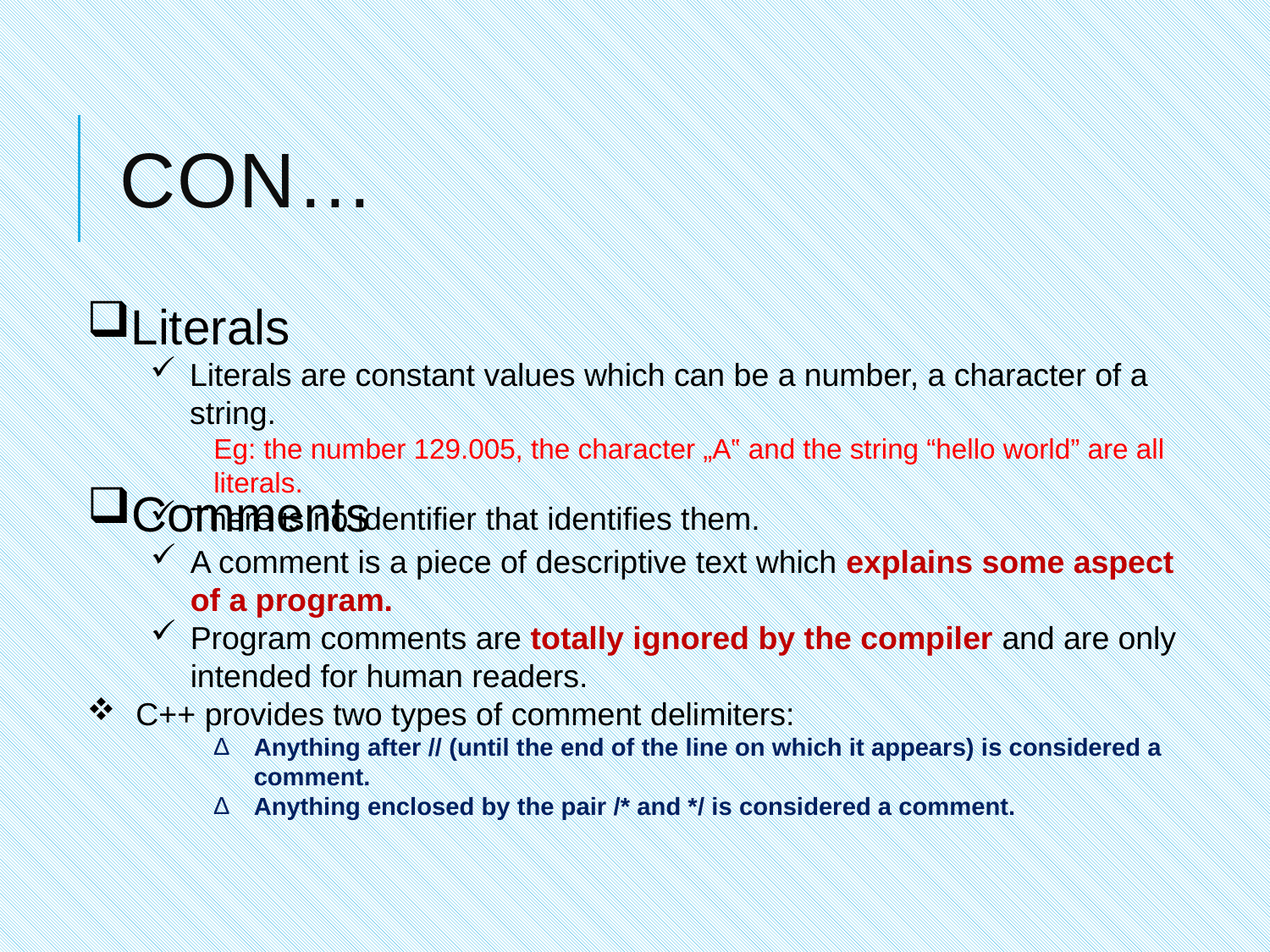

# Con…
Literals
Literals are constant values which can be a number, a character of a string.
Eg: the number 129.005, the character „A‟ and the string “hello world” are all literals.
There is no identifier that identifies them.
Comments
A comment is a piece of descriptive text which explains some aspect of a program.
Program comments are totally ignored by the compiler and are only intended for human readers.
 C++ provides two types of comment delimiters:
Anything after // (until the end of the line on which it appears) is considered a comment.
Anything enclosed by the pair /* and */ is considered a comment.